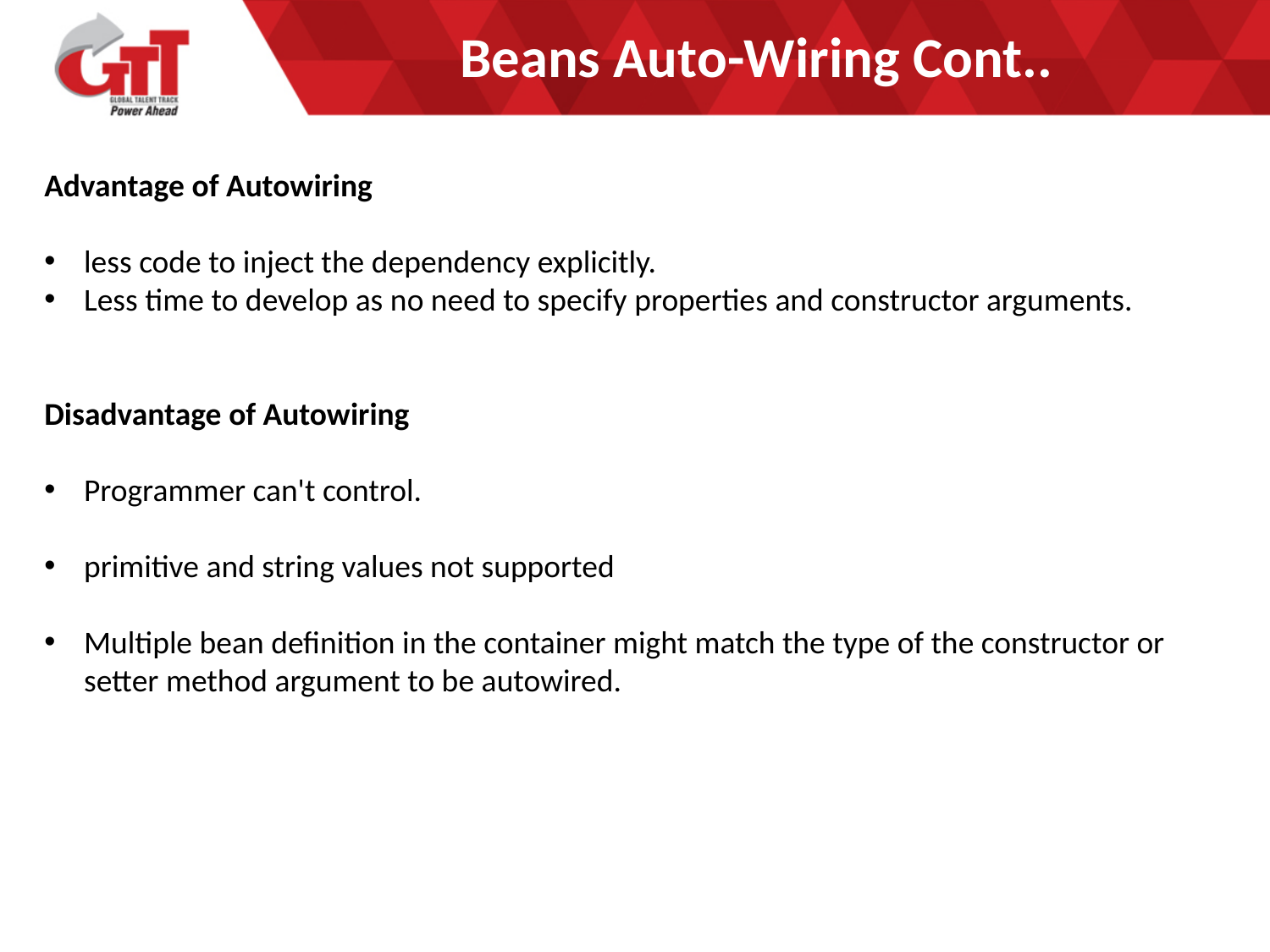

# Beans Auto-Wiring Cont..
Advantage of Autowiring

less code to inject the dependency explicitly.
Less time to develop as no need to specify properties and constructor arguments.

Disadvantage of Autowiring

Programmer can't control.

primitive and string values not supported

Multiple bean definition in the container might match the type of the constructor or setter method argument to be autowired.